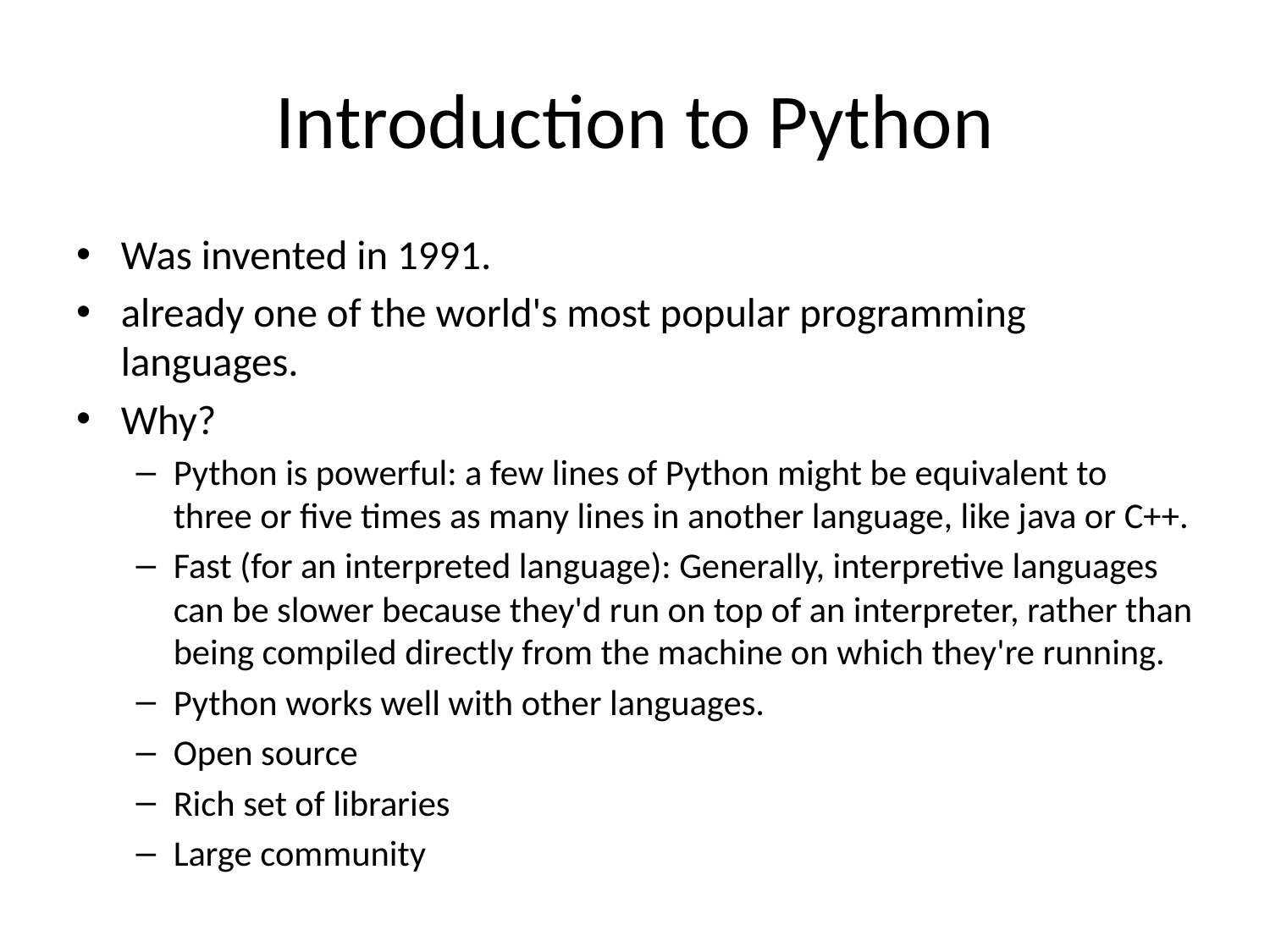

# Introduction to Python
Was invented in 1991.
already one of the world's most popular programming languages.
Why?
Python is powerful: a few lines of Python might be equivalent to three or five times as many lines in another language, like java or C++.
Fast (for an interpreted language): Generally, interpretive languages can be slower because they'd run on top of an interpreter, rather than being compiled directly from the machine on which they're running.
Python works well with other languages.
Open source
Rich set of libraries
Large community